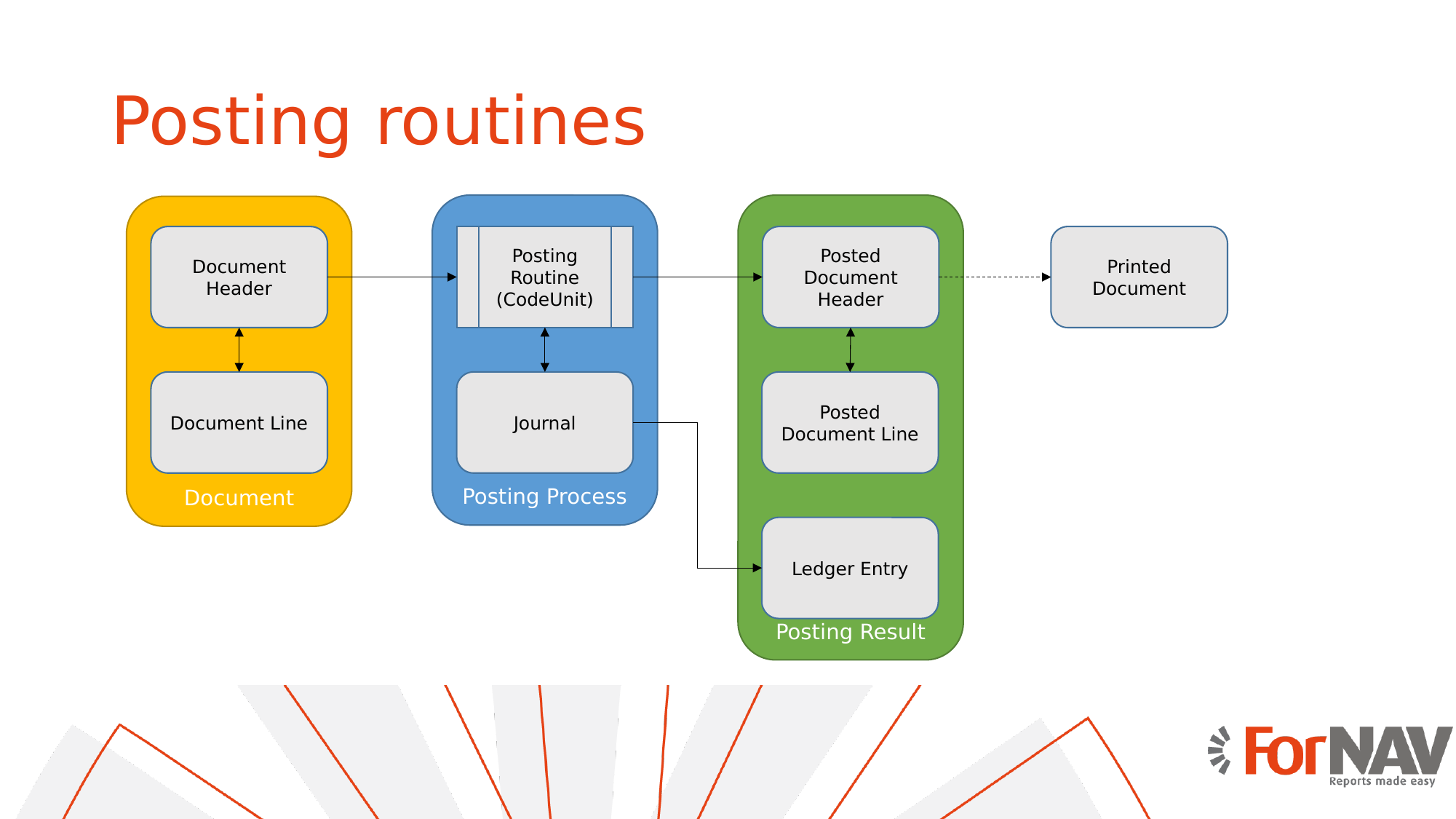

# Posting routines
Posting Process
Posting Result
Document
Document Header
Posting Routine
(CodeUnit)
Posted Document Header
Printed Document
Document Line
Journal
Posted Document Line
Ledger Entry